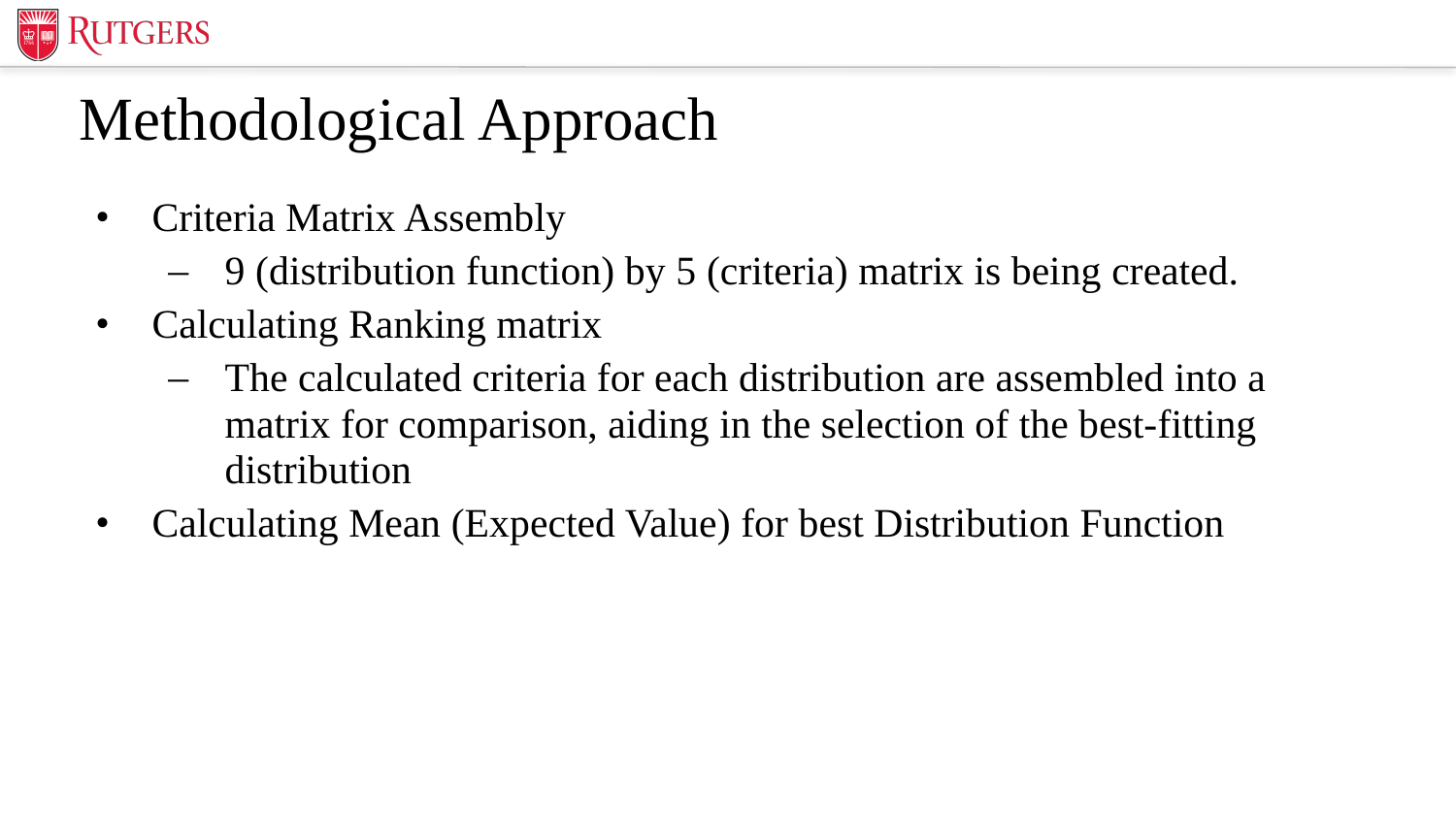

# Methodological Approach

Criteria Matrix Assembly
9 (distribution function) by 5 (criteria) matrix is being created.
Calculating Ranking matrix
The calculated criteria for each distribution are assembled into a matrix for comparison, aiding in the selection of the best-fitting distribution
Calculating Mean (Expected Value) for best Distribution Function